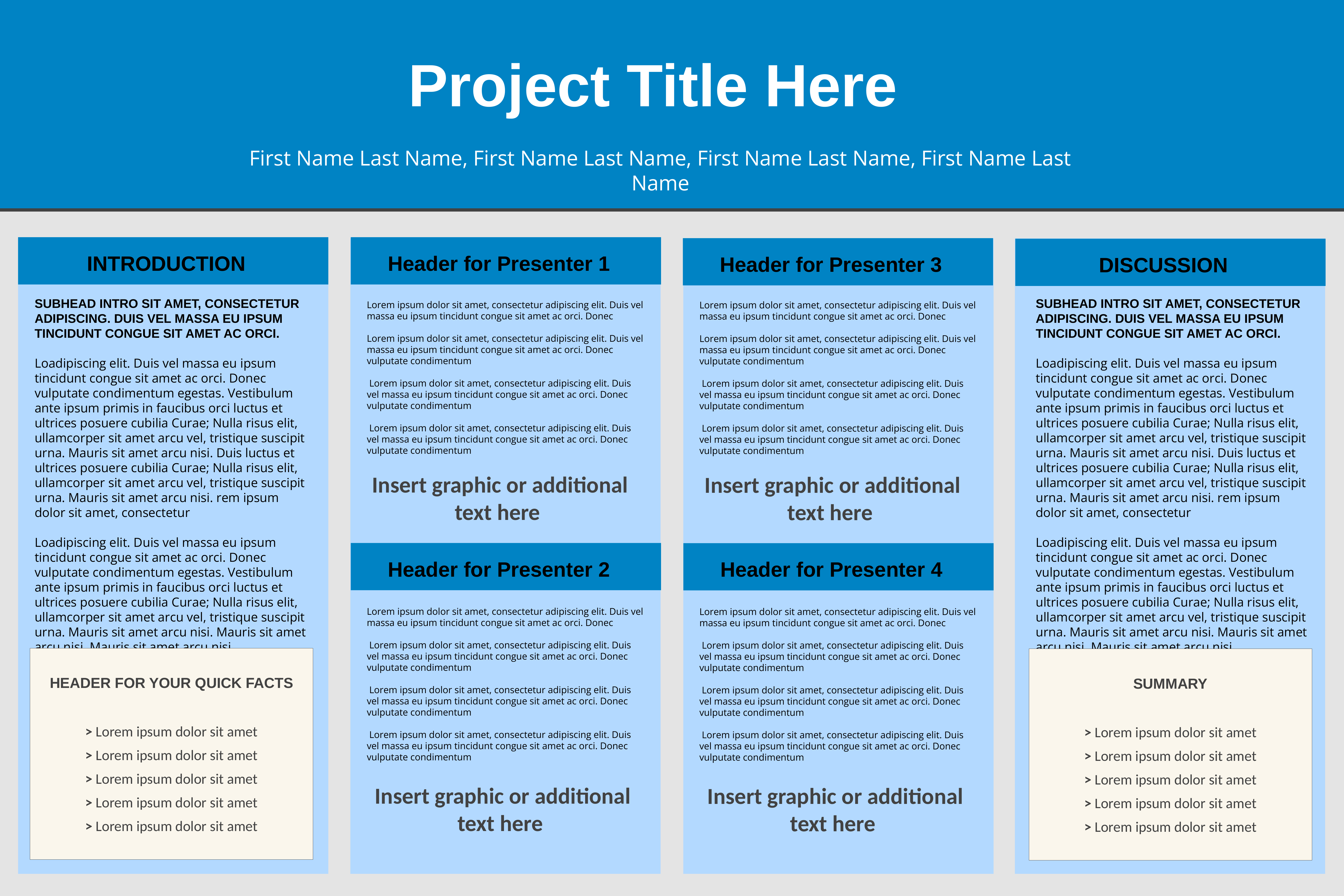

# Project Title Here
First Name Last Name, First Name Last Name, First Name Last Name, First Name Last Name

INTRODUCTION

Header for Presenter 1

Header for Presenter 3

DISCUSSION
SUBHEAD INTRO SIT AMET, CONSECTETUR ADIPISCING. DUIS VEL MASSA EU IPSUM TINCIDUNT CONGUE SIT AMET AC ORCI.

Loadipiscing elit. Duis vel massa eu ipsum tincidunt congue sit amet ac orci. Donec vulputate condimentum egestas. Vestibulum ante ipsum primis in faucibus orci luctus et ultrices posuere cubilia Curae; Nulla risus elit, ullamcorper sit amet arcu vel, tristique suscipit urna. Mauris sit amet arcu nisi. Duis luctus et ultrices posuere cubilia Curae; Nulla risus elit, ullamcorper sit amet arcu vel, tristique suscipit urna. Mauris sit amet arcu nisi. rem ipsum dolor sit amet, consectetur

Loadipiscing elit. Duis vel massa eu ipsum tincidunt congue sit amet ac orci. Donec vulputate condimentum egestas. Vestibulum ante ipsum primis in faucibus orci luctus et ultrices posuere cubilia Curae; Nulla risus elit, ullamcorper sit amet arcu vel, tristique suscipit urna. Mauris sit amet arcu nisi. Mauris sit amet arcu nisi. Mauris sit amet arcu nisi.
SUBHEAD INTRO SIT AMET, CONSECTETUR ADIPISCING. DUIS VEL MASSA EU IPSUM TINCIDUNT CONGUE SIT AMET AC ORCI.

Loadipiscing elit. Duis vel massa eu ipsum tincidunt congue sit amet ac orci. Donec vulputate condimentum egestas. Vestibulum ante ipsum primis in faucibus orci luctus et ultrices posuere cubilia Curae; Nulla risus elit, ullamcorper sit amet arcu vel, tristique suscipit urna. Mauris sit amet arcu nisi. Duis luctus et ultrices posuere cubilia Curae; Nulla risus elit, ullamcorper sit amet arcu vel, tristique suscipit urna. Mauris sit amet arcu nisi. rem ipsum dolor sit amet, consectetur

Loadipiscing elit. Duis vel massa eu ipsum tincidunt congue sit amet ac orci. Donec vulputate condimentum egestas. Vestibulum ante ipsum primis in faucibus orci luctus et ultrices posuere cubilia Curae; Nulla risus elit, ullamcorper sit amet arcu vel, tristique suscipit urna. Mauris sit amet arcu nisi. Mauris sit amet arcu nisi. Mauris sit amet arcu nisi.
Lorem ipsum dolor sit amet, consectetur adipiscing elit. Duis vel massa eu ipsum tincidunt congue sit amet ac orci. Donec

Lorem ipsum dolor sit amet, consectetur adipiscing elit. Duis vel massa eu ipsum tincidunt congue sit amet ac orci. Donec vulputate condimentum

 Lorem ipsum dolor sit amet, consectetur adipiscing elit. Duis vel massa eu ipsum tincidunt congue sit amet ac orci. Donec vulputate condimentum

 Lorem ipsum dolor sit amet, consectetur adipiscing elit. Duis vel massa eu ipsum tincidunt congue sit amet ac orci. Donec vulputate condimentum

Lorem ipsum dolor sit amet, consectetur adipiscing elit. Duis vel massa eu ipsum tincidunt congue sit amet ac orci. Donec

Lorem ipsum dolor sit amet, consectetur adipiscing elit. Duis vel massa eu ipsum tincidunt congue sit amet ac orci. Donec vulputate condimentum

 Lorem ipsum dolor sit amet, consectetur adipiscing elit. Duis vel massa eu ipsum tincidunt congue sit amet ac orci. Donec vulputate condimentum

 Lorem ipsum dolor sit amet, consectetur adipiscing elit. Duis vel massa eu ipsum tincidunt congue sit amet ac orci. Donec vulputate condimentum

Insert graphic or additional text here
Insert graphic or additional text here

Header for Presenter 2

Header for Presenter 4
Lorem ipsum dolor sit amet, consectetur adipiscing elit. Duis vel massa eu ipsum tincidunt congue sit amet ac orci. Donec

 Lorem ipsum dolor sit amet, consectetur adipiscing elit. Duis vel massa eu ipsum tincidunt congue sit amet ac orci. Donec vulputate condimentum

 Lorem ipsum dolor sit amet, consectetur adipiscing elit. Duis vel massa eu ipsum tincidunt congue sit amet ac orci. Donec vulputate condimentum

 Lorem ipsum dolor sit amet, consectetur adipiscing elit. Duis vel massa eu ipsum tincidunt congue sit amet ac orci. Donec vulputate condimentum

Lorem ipsum dolor sit amet, consectetur adipiscing elit. Duis vel massa eu ipsum tincidunt congue sit amet ac orci. Donec

 Lorem ipsum dolor sit amet, consectetur adipiscing elit. Duis vel massa eu ipsum tincidunt congue sit amet ac orci. Donec vulputate condimentum

 Lorem ipsum dolor sit amet, consectetur adipiscing elit. Duis vel massa eu ipsum tincidunt congue sit amet ac orci. Donec vulputate condimentum

 Lorem ipsum dolor sit amet, consectetur adipiscing elit. Duis vel massa eu ipsum tincidunt congue sit amet ac orci. Donec vulputate condimentum

HEADER FOR YOUR QUICK FACTS

> Lorem ipsum dolor sit amet
> Lorem ipsum dolor sit amet
> Lorem ipsum dolor sit amet
> Lorem ipsum dolor sit amet
> Lorem ipsum dolor sit amet

SUMMARY

> Lorem ipsum dolor sit amet
> Lorem ipsum dolor sit amet
> Lorem ipsum dolor sit amet
> Lorem ipsum dolor sit amet
> Lorem ipsum dolor sit amet

Insert graphic or additional text here
Insert graphic or additional text here